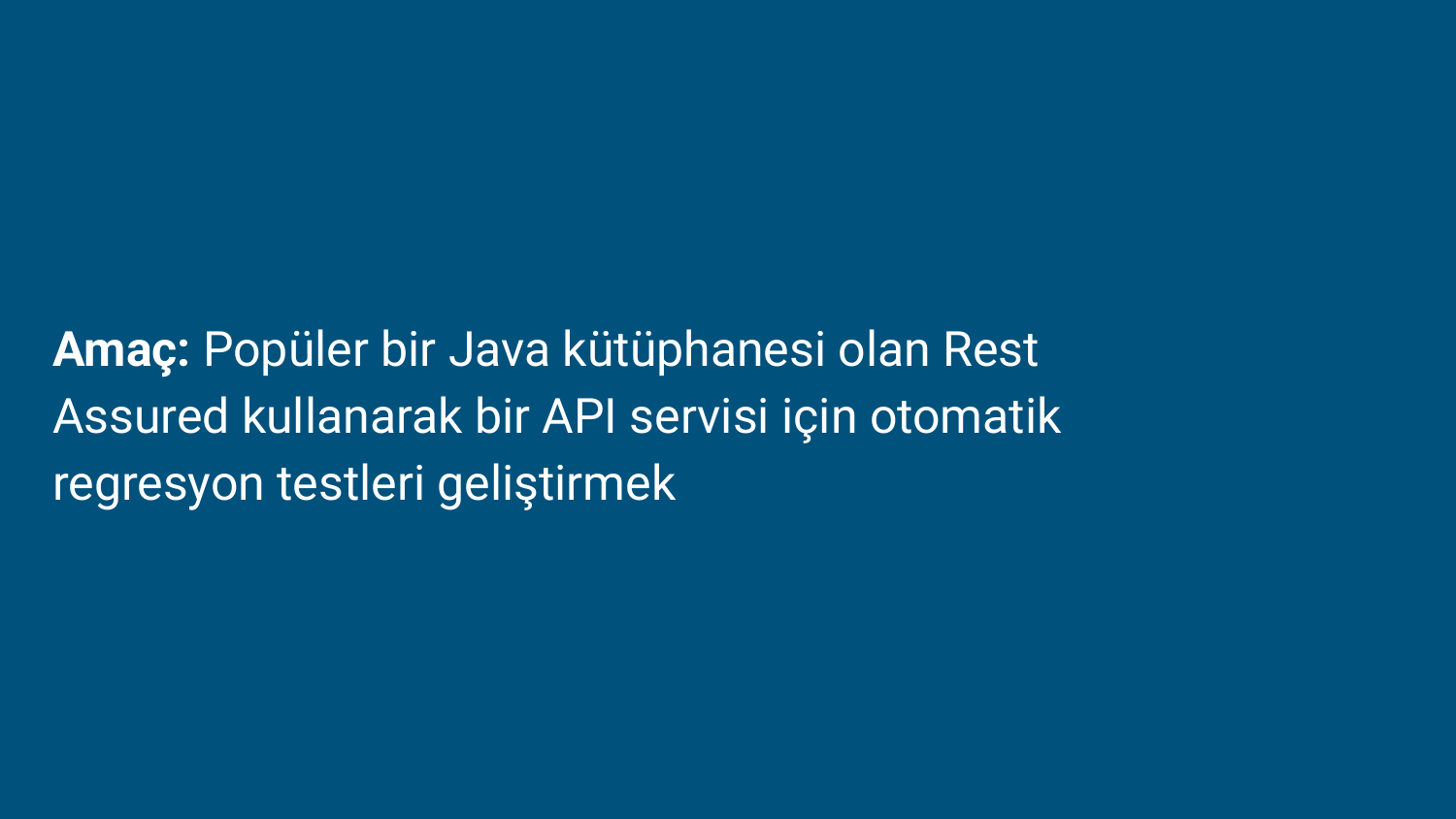

Amaç: Popüler bir Java kütüphanesi olan Rest Assured kullanarak bir API servisi için otomatik regresyon testleri geliştirmek